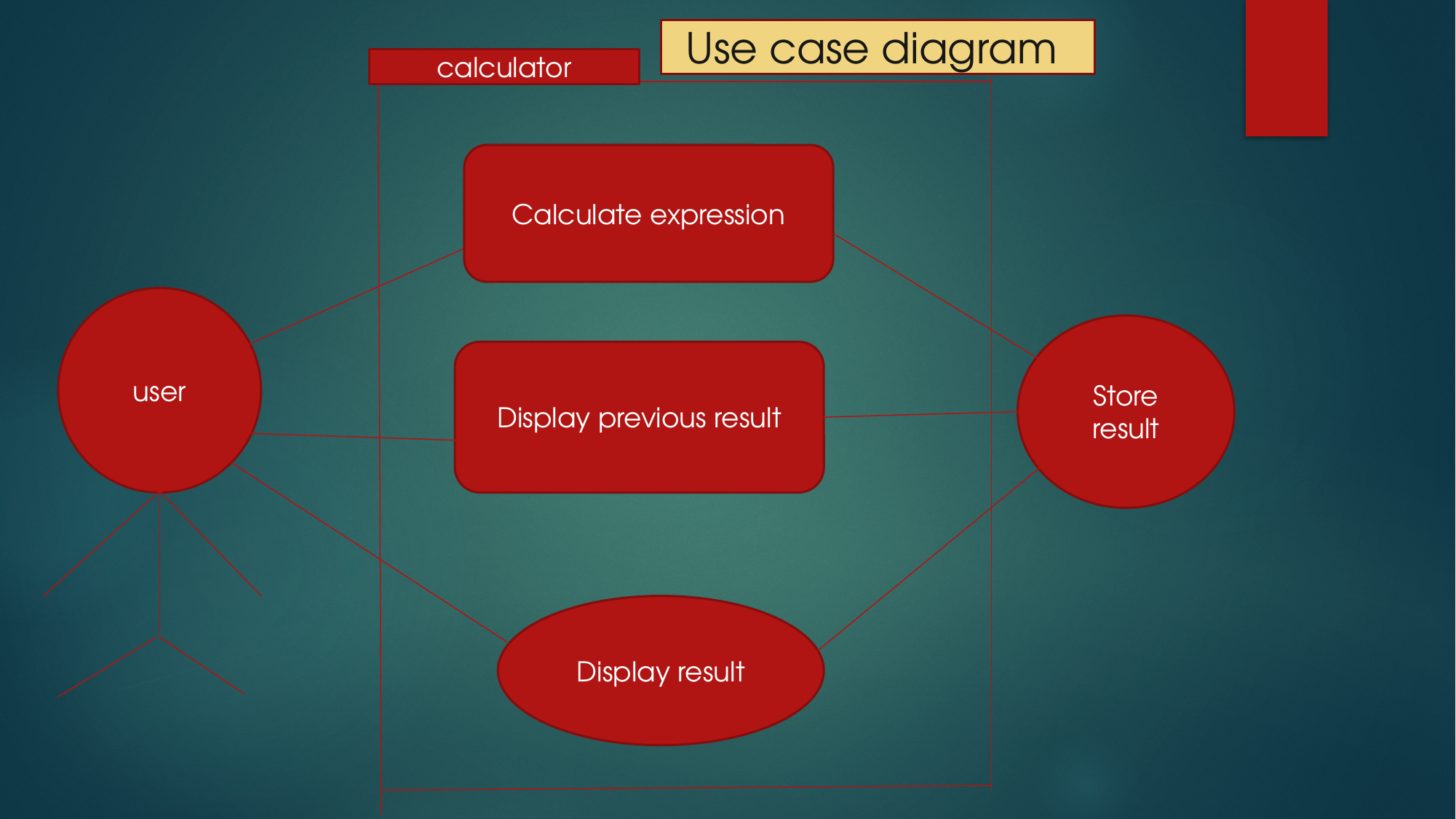

Use case diagram
calculator
Calculate expression
user
Store result
Display previous result
Display result